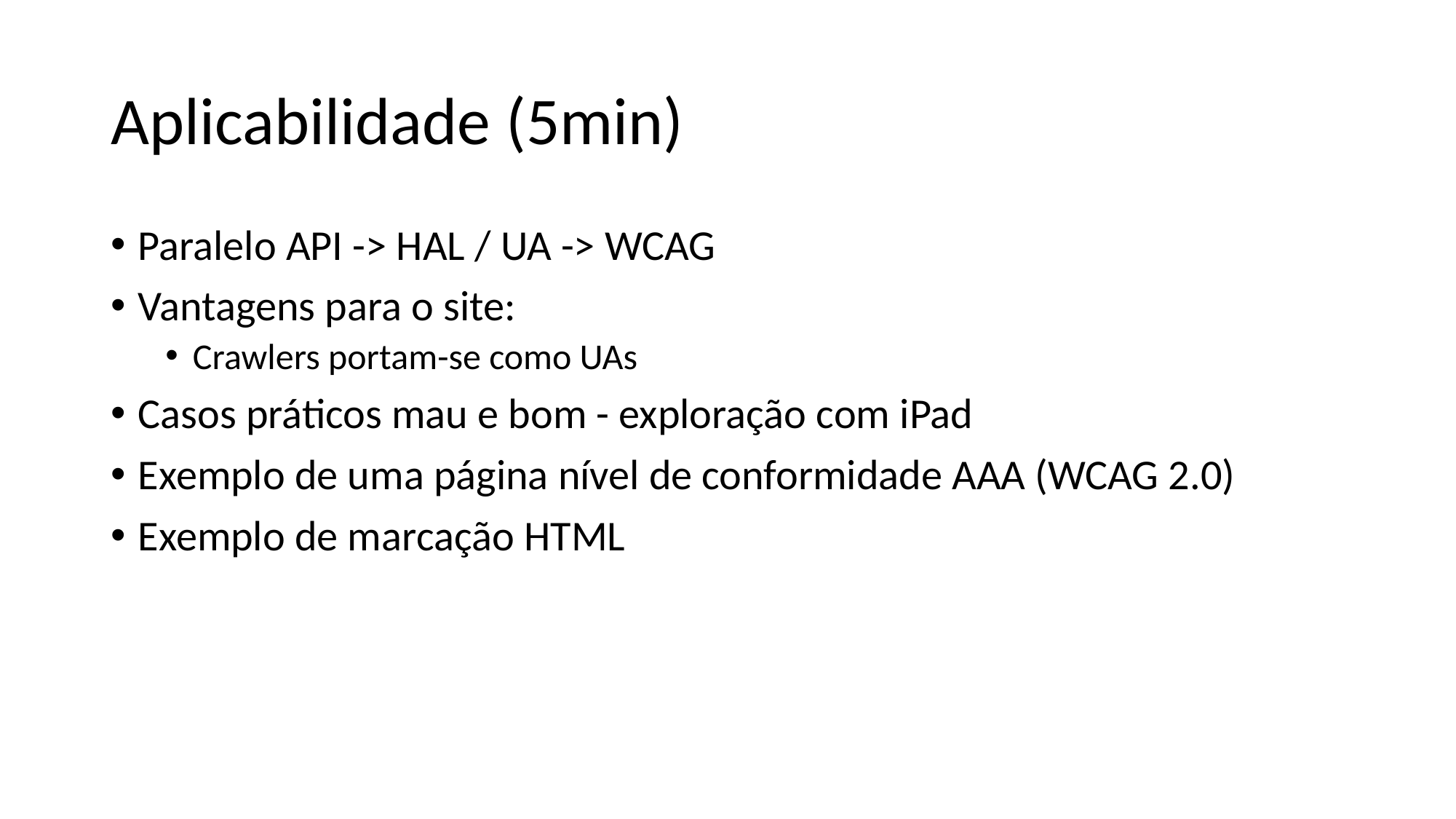

# Aplicabilidade (5min)
Paralelo API -> HAL / UA -> WCAG
Vantagens para o site:
Crawlers portam-se como UAs
Casos práticos mau e bom - exploração com iPad
Exemplo de uma página nível de conformidade AAA (WCAG 2.0)
Exemplo de marcação HTML